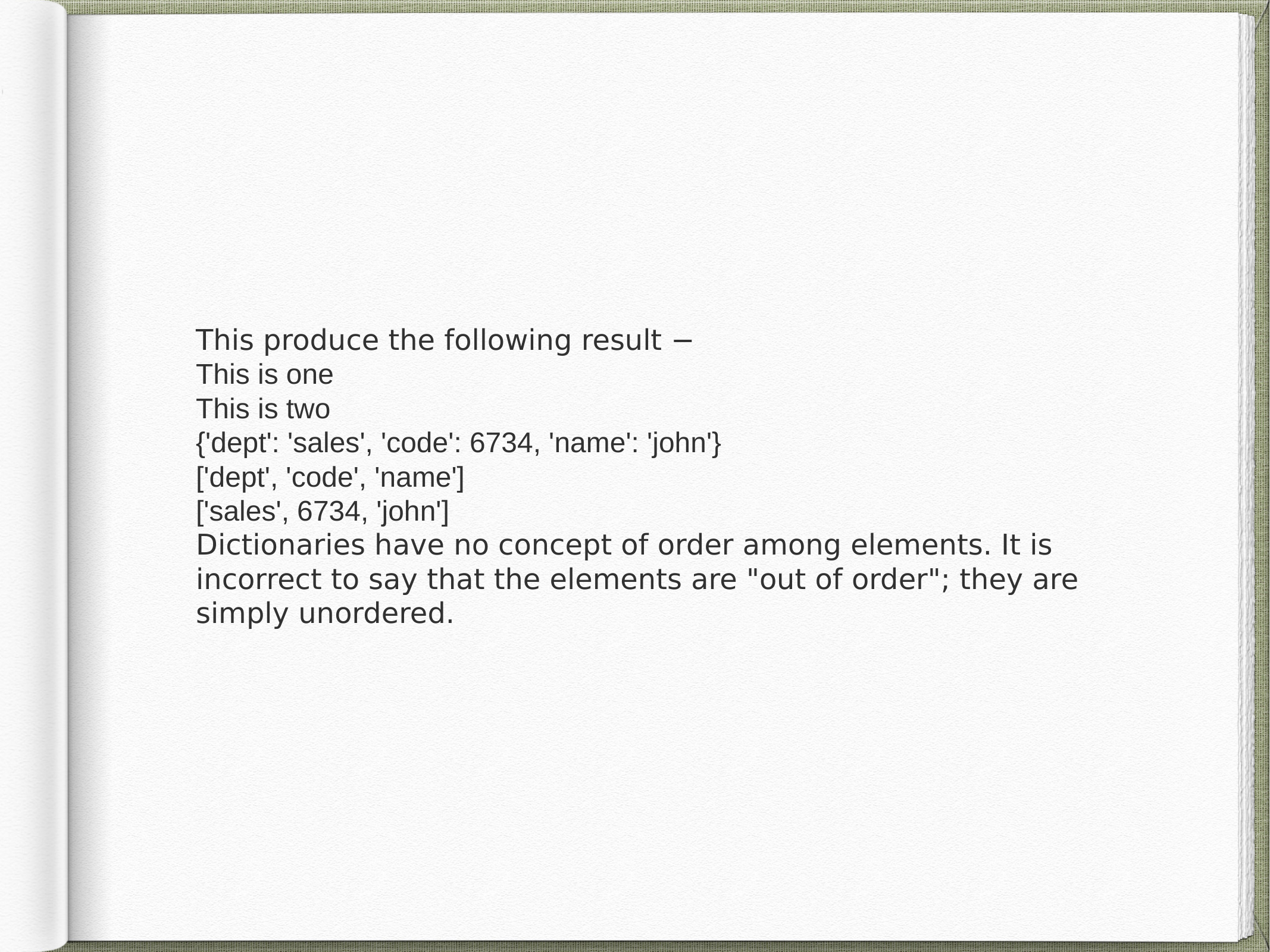

This produce the following result −
This is one
This is two
{'dept': 'sales', 'code': 6734, 'name': 'john'}
['dept', 'code', 'name']
['sales', 6734, 'john']
Dictionaries have no concept of order among elements. It is incorrect to say that the elements are "out of order"; they are simply unordered.